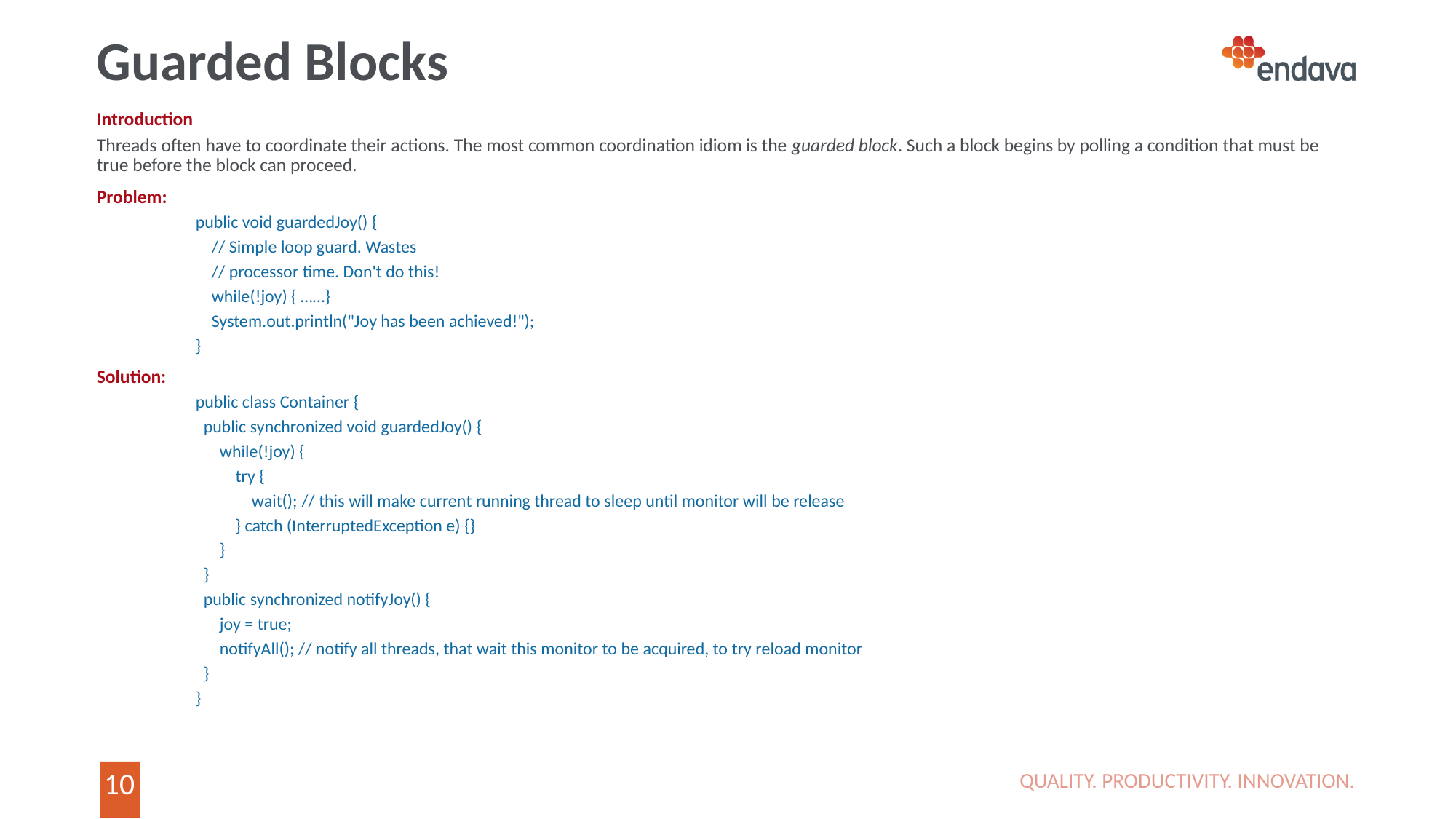

# Guarded Blocks
Introduction
Threads often have to coordinate their actions. The most common coordination idiom is the guarded block. Such a block begins by polling a condition that must be true before the block can proceed.
Problem:
public void guardedJoy() {
    // Simple loop guard. Wastes
    // processor time. Don't do this!
    while(!joy) { ……}
    System.out.println("Joy has been achieved!");
}
Solution:
public class Container {
  public synchronized void guardedJoy() {
      while(!joy) {
          try {
              wait(); // this will make current running thread to sleep until monitor will be release
          } catch (InterruptedException e) {}
      }
  }
  public synchronized notifyJoy() {
      joy = true;
      notifyAll(); // notify all threads, that wait this monitor to be acquired, to try reload monitor
  }
}

QUALITY. PRODUCTIVITY. INNOVATION.